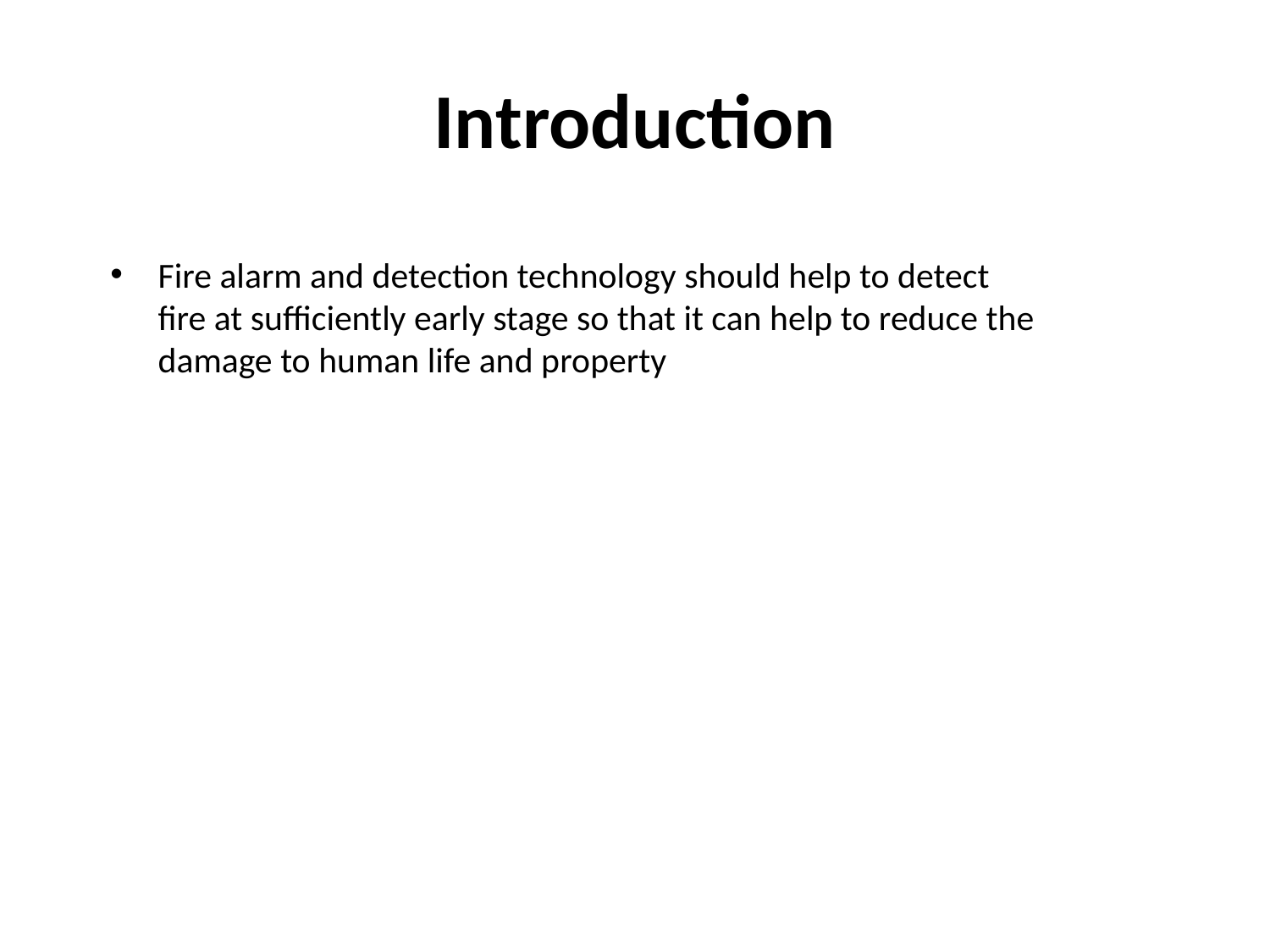

# Introduction

Fire alarm and detection technology should help to detect fire at sufficiently early stage so that it can help to reduce the damage to human life and property